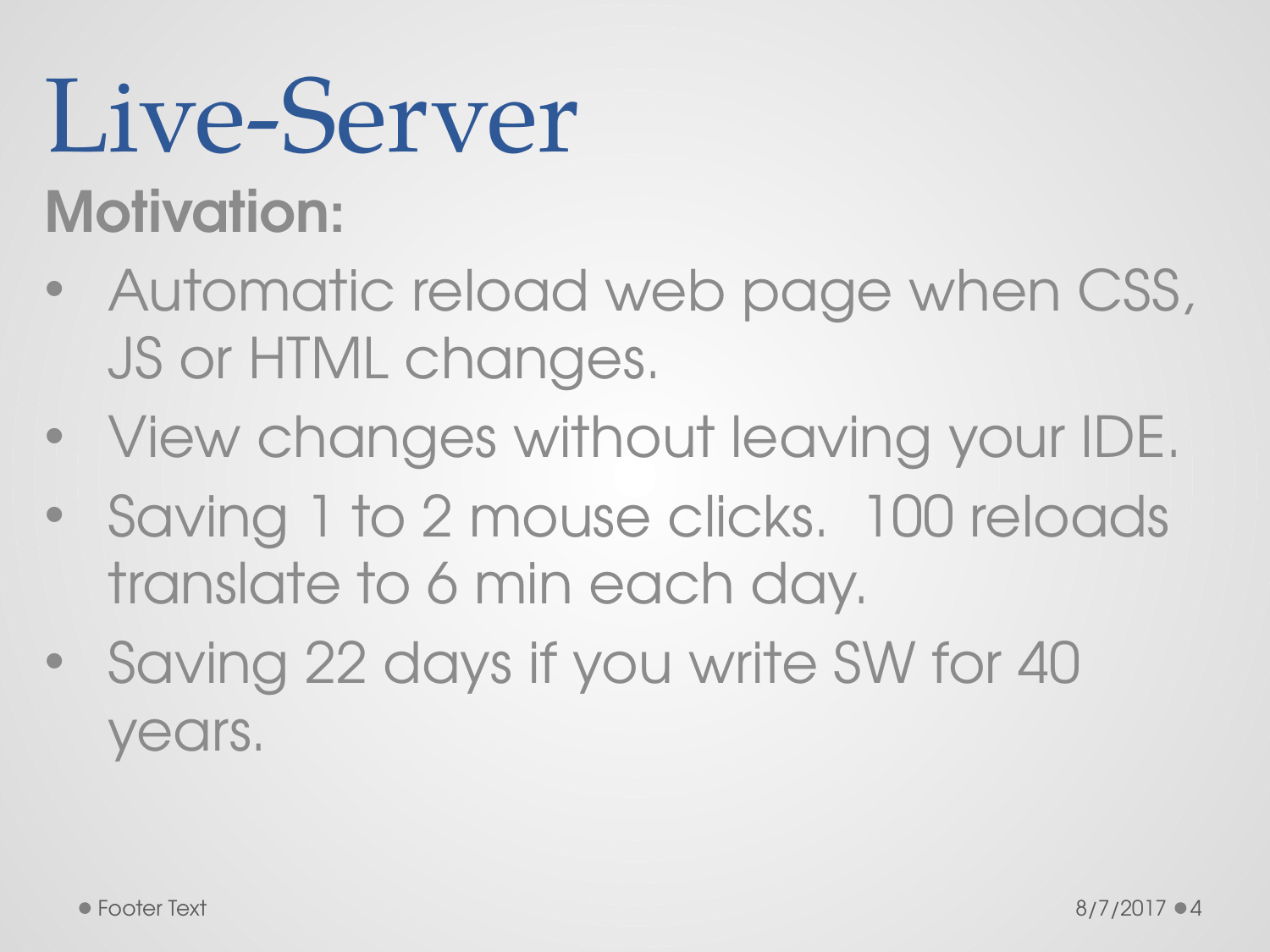

# Live-Server
Motivation:
Automatic reload web page when CSS, JS or HTML changes.
View changes without leaving your IDE.
Saving 1 to 2 mouse clicks.  100 reloads translate to 6 min each day.
Saving 22 days if you write SW for 40 years.

Footer Text
8/7/2017
4